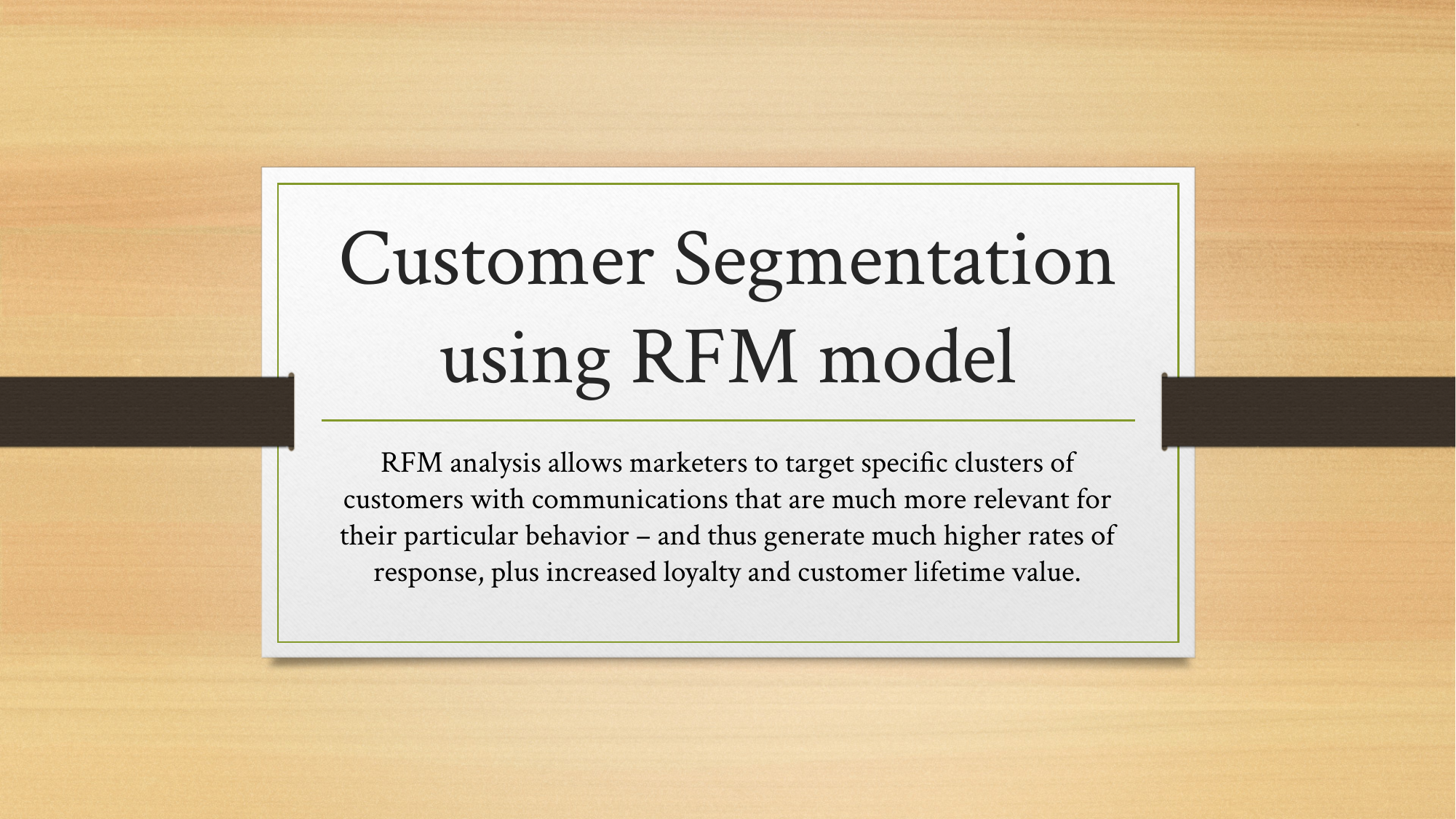

# Customer Segmentation using RFM model
RFM analysis allows marketers to target specific clusters of customers with communications that are much more relevant for their particular behavior – and thus generate much higher rates of response, plus increased loyalty and customer lifetime value.